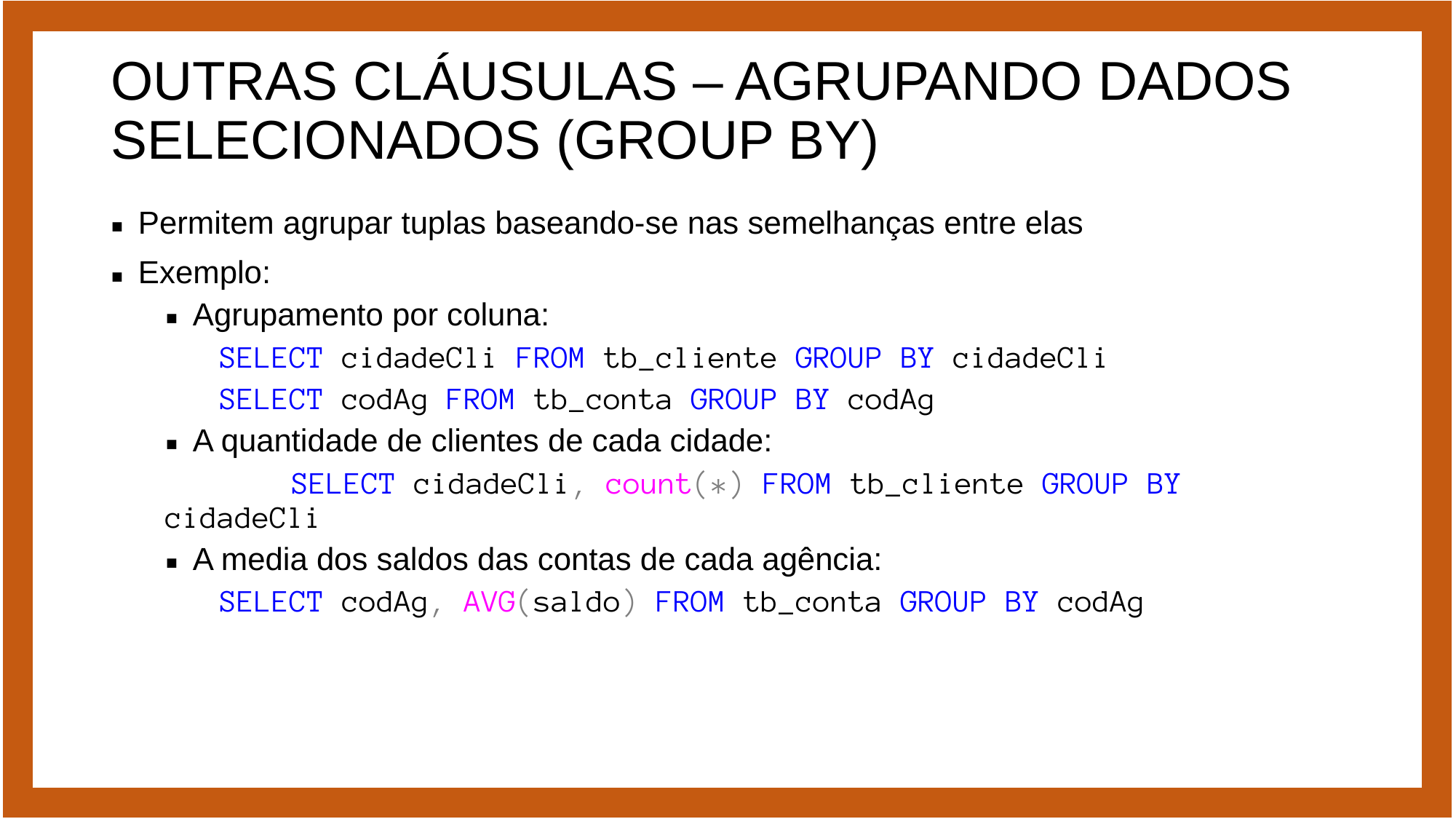

# OUTRAS CLÁUSULAS – AGRUPANDO DADOS SELECIONADOS (GROUP BY)
Permitem agrupar tuplas baseando-se nas semelhanças entre elas
Exemplo:
Agrupamento por coluna:
SELECT cidadeCli FROM tb_cliente GROUP BY cidadeCli
SELECT codAg FROM tb_conta GROUP BY codAg
A quantidade de clientes de cada cidade:
	 SELECT cidadeCli, count(*) FROM tb_cliente GROUP BY cidadeCli
A media dos saldos das contas de cada agência:
SELECT codAg, AVG(saldo) FROM tb_conta GROUP BY codAg